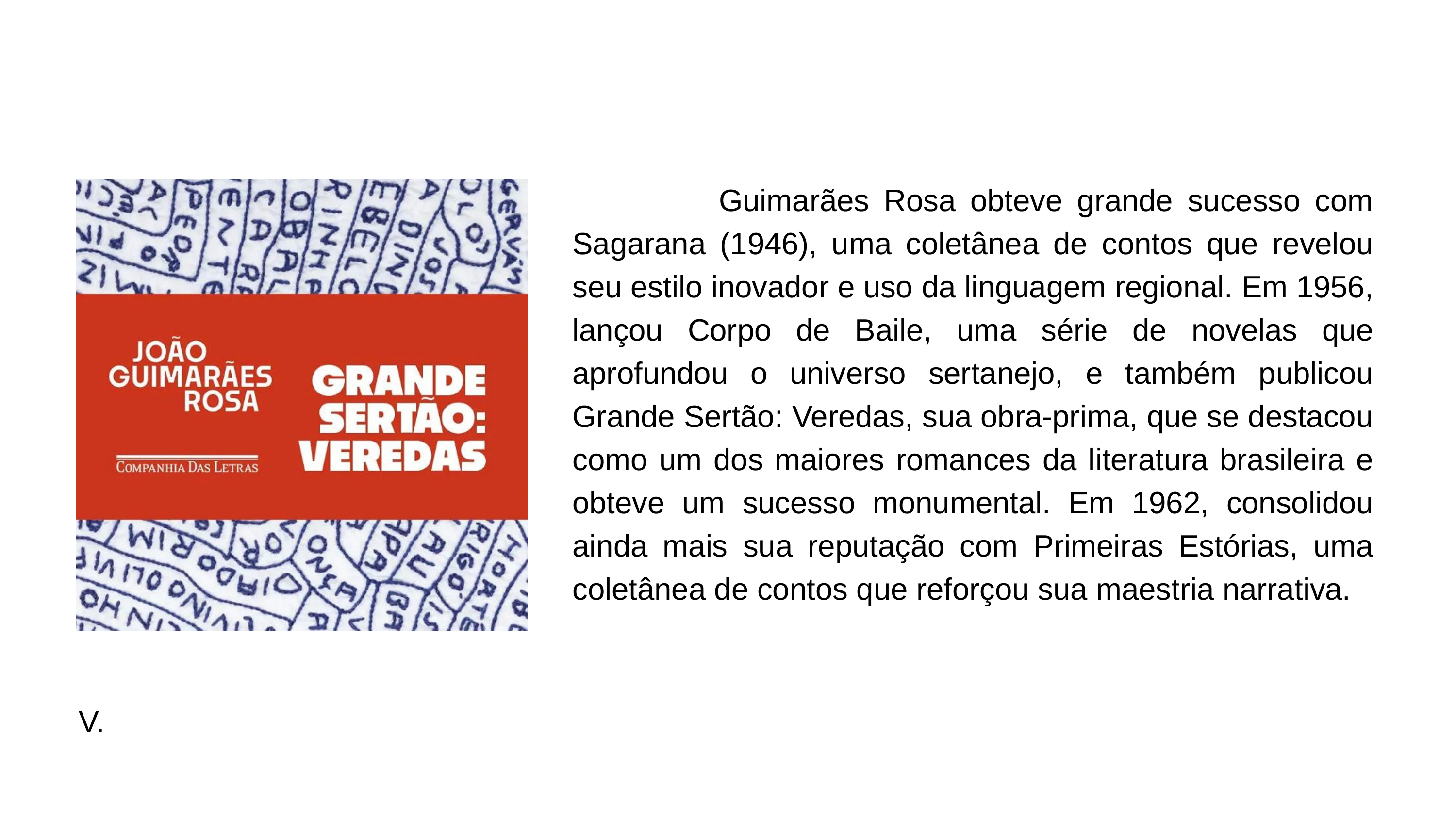

Guimarães Rosa obteve grande sucesso com Sagarana (1946), uma coletânea de contos que revelou seu estilo inovador e uso da linguagem regional. Em 1956, lançou Corpo de Baile, uma série de novelas que aprofundou o universo sertanejo, e também publicou Grande Sertão: Veredas, sua obra-prima, que se destacou como um dos maiores romances da literatura brasileira e obteve um sucesso monumental. Em 1962, consolidou ainda mais sua reputação com Primeiras Estórias, uma coletânea de contos que reforçou sua maestria narrativa.

V.